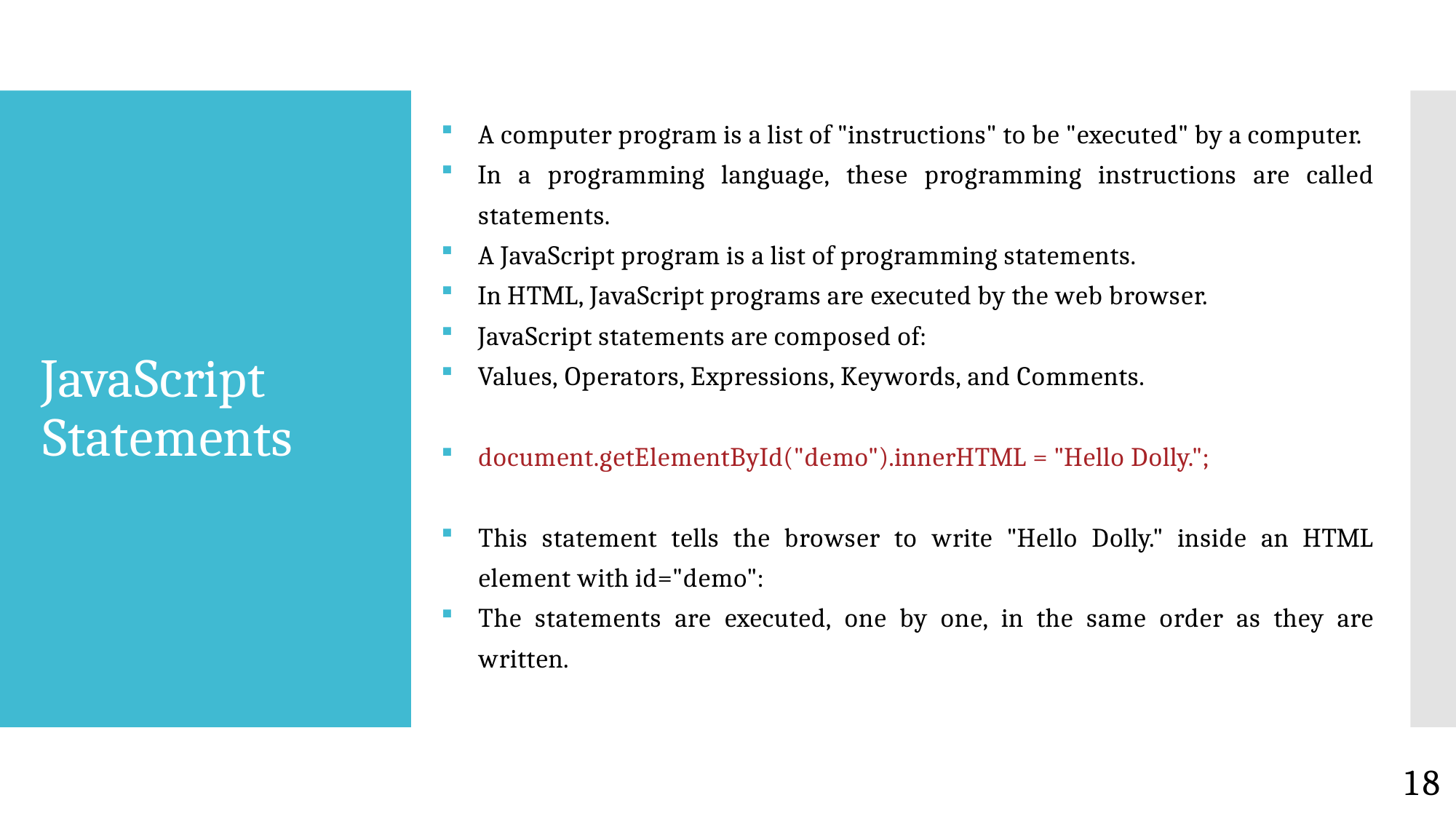

A computer program is a list of "instructions" to be "executed" by a computer.
In a programming language, these programming instructions are called statements.
A JavaScript program is a list of programming statements.
In HTML, JavaScript programs are executed by the web browser.
JavaScript statements are composed of:
Values, Operators, Expressions, Keywords, and Comments.

document.getElementById("demo").innerHTML = "Hello Dolly.";

This statement tells the browser to write "Hello Dolly." inside an HTML element with id="demo":
The statements are executed, one by one, in the same order as they are written.

# JavaScript Statements
18